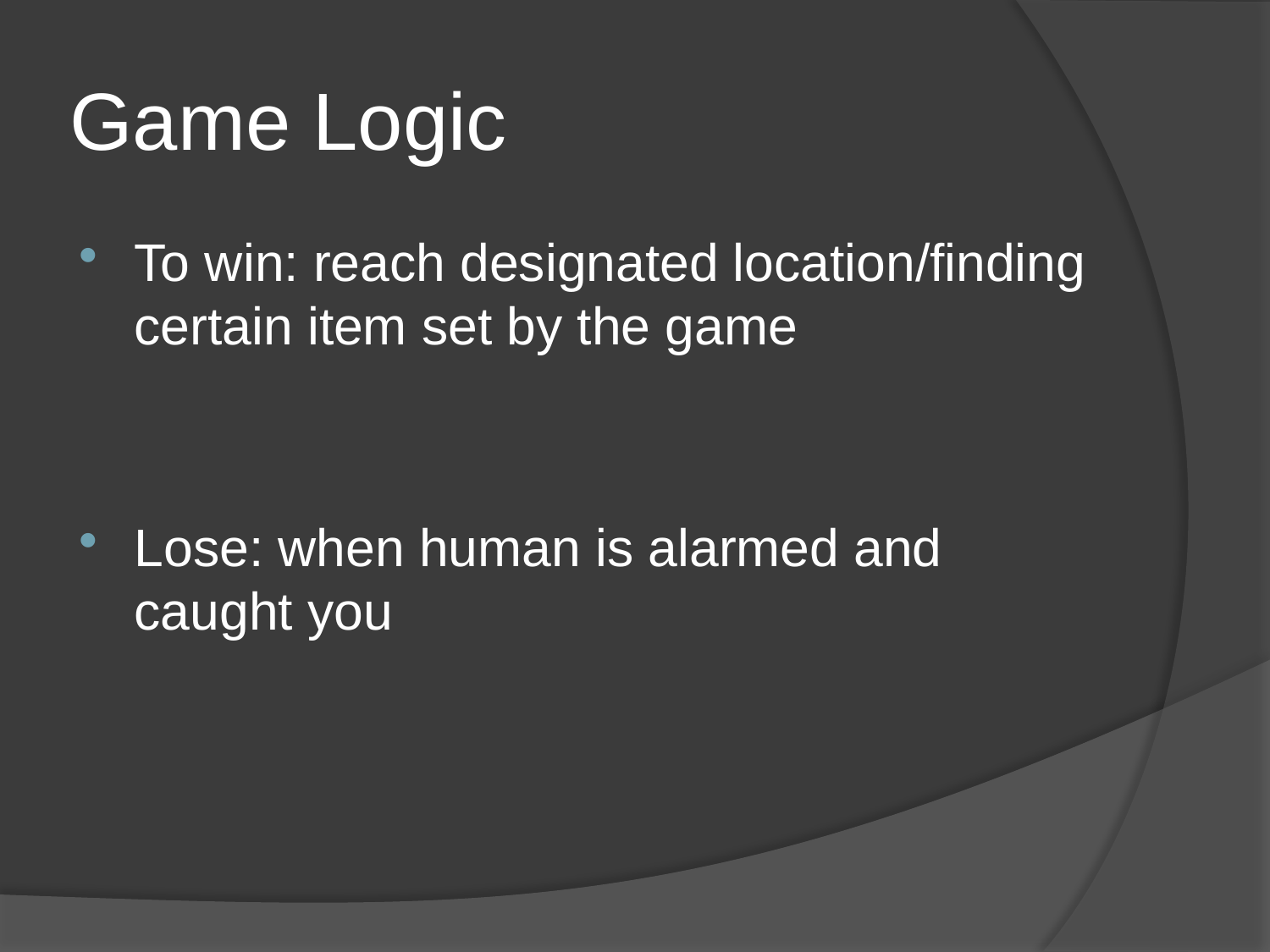

# Game Logic
To win: reach designated location/finding certain item set by the game

Lose: when human is alarmed and caught you